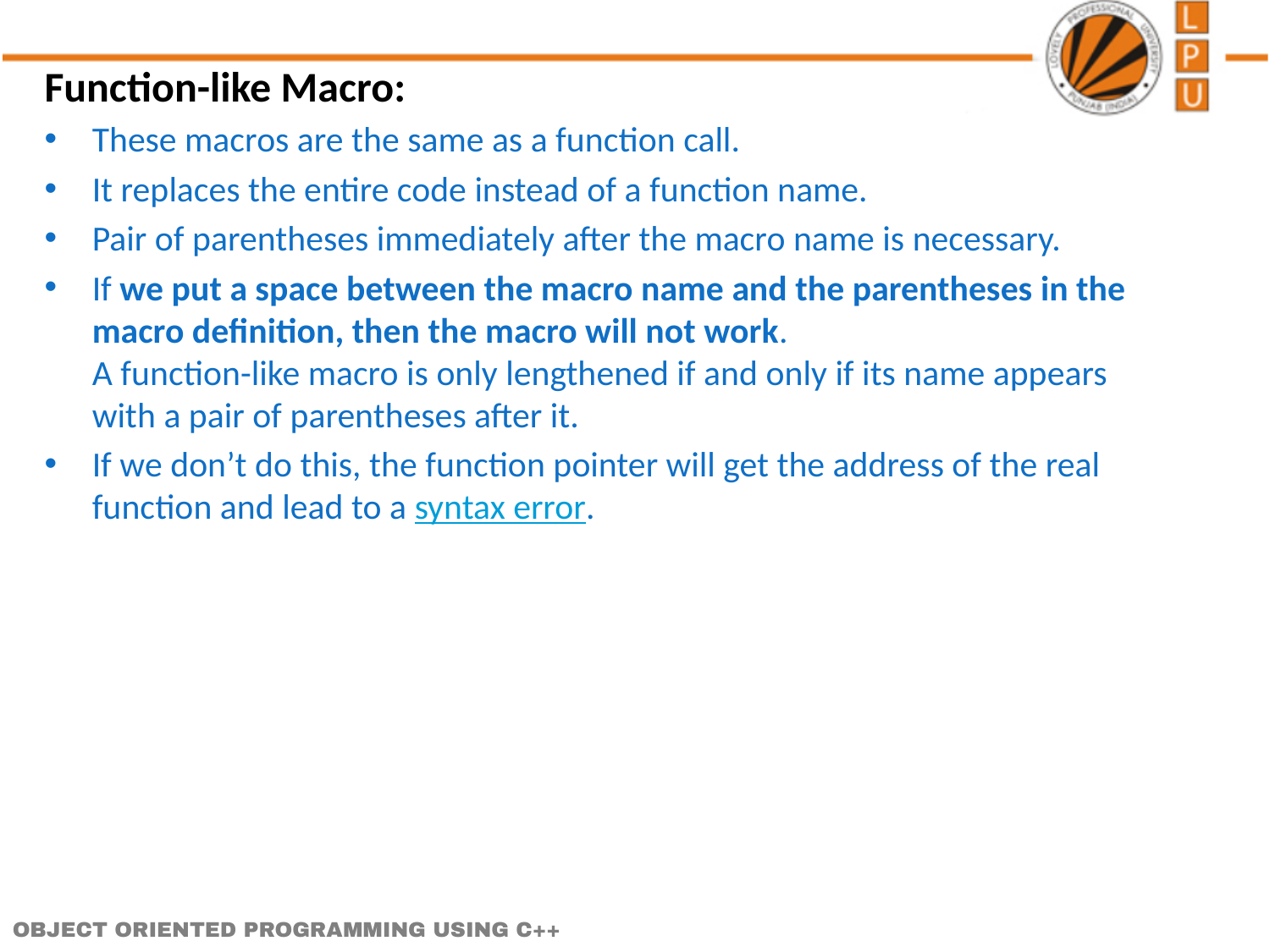

Function-like Macro:
These macros are the same as a function call.
It replaces the entire code instead of a function name.
Pair of parentheses immediately after the macro name is necessary.
If we put a space between the macro name and the parentheses in the macro definition, then the macro will not work. 
A function-like macro is only lengthened if and only if its name appears with a pair of parentheses after it.
If we don’t do this, the function pointer will get the address of the real function and lead to a syntax error.